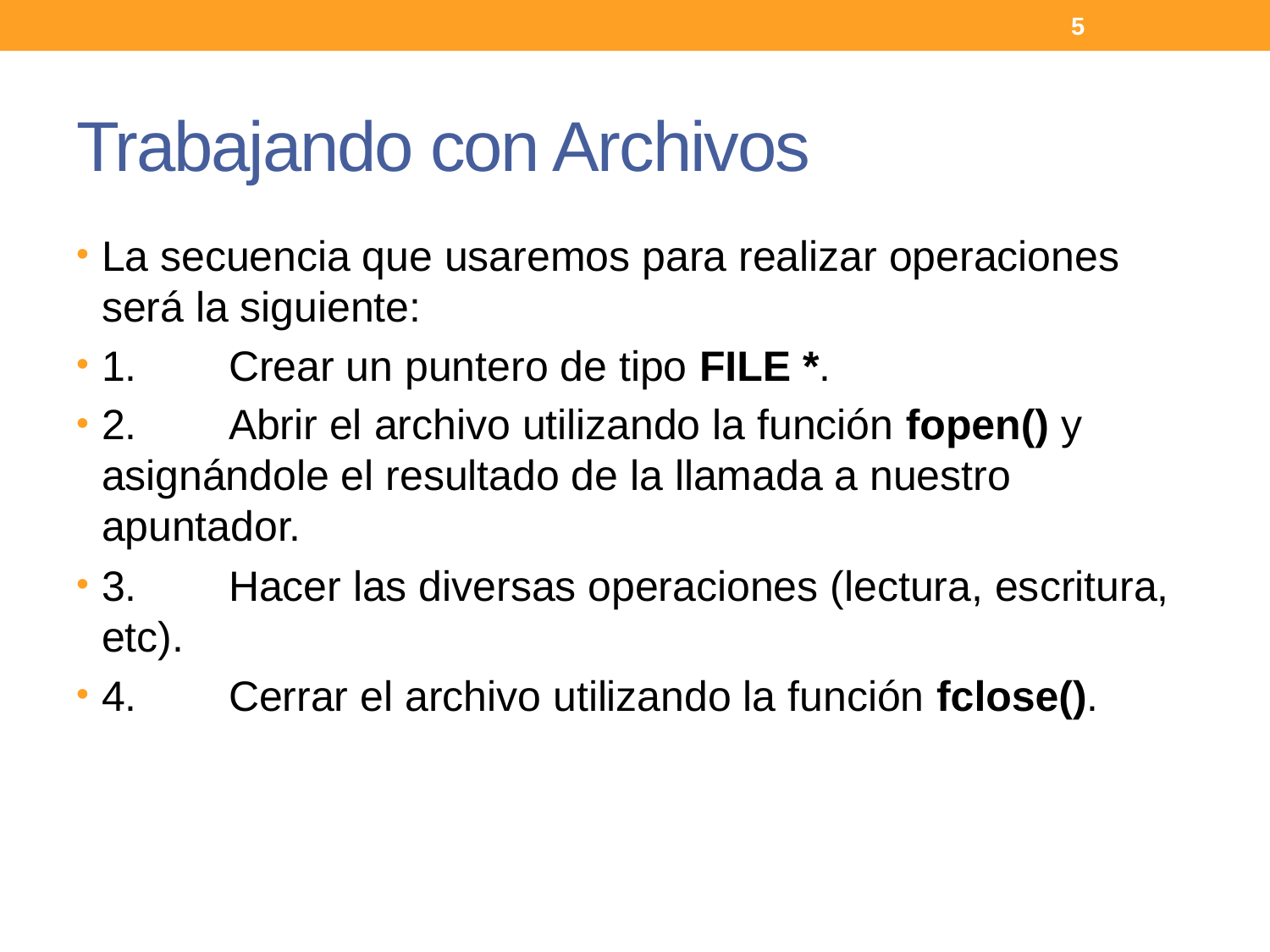

5
# Trabajando con Archivos
La secuencia que usaremos para realizar operaciones será la siguiente:
1.	Crear un puntero de tipo FILE *.
2.	Abrir el archivo utilizando la función fopen() y asignándole el resultado de la llamada a nuestro apuntador.
3.	Hacer las diversas operaciones (lectura, escritura, etc).
4.	Cerrar el archivo utilizando la función fclose().